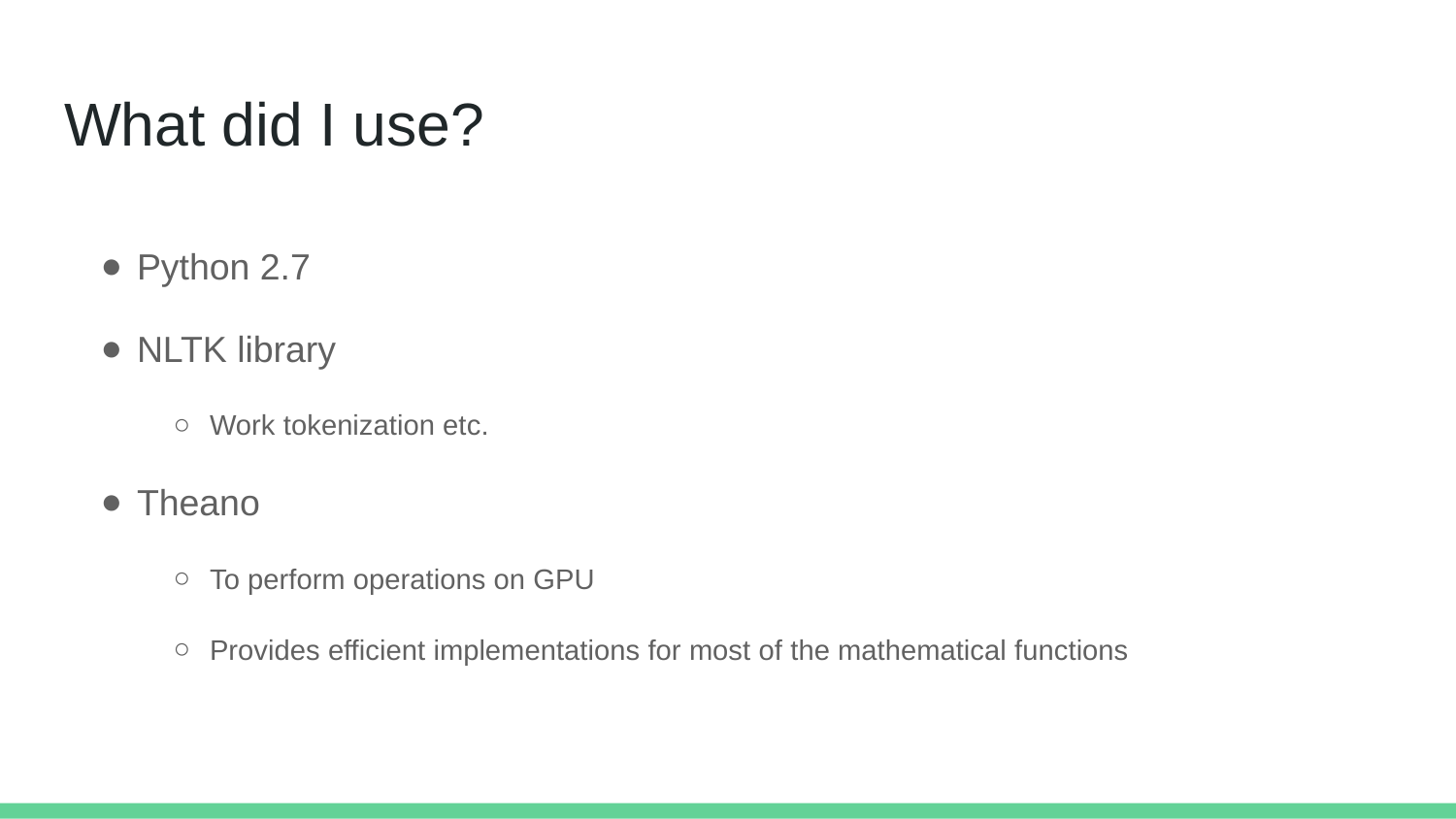

# What did I use?
Python 2.7
NLTK library
Work tokenization etc.
Theano
To perform operations on GPU
Provides efficient implementations for most of the mathematical functions